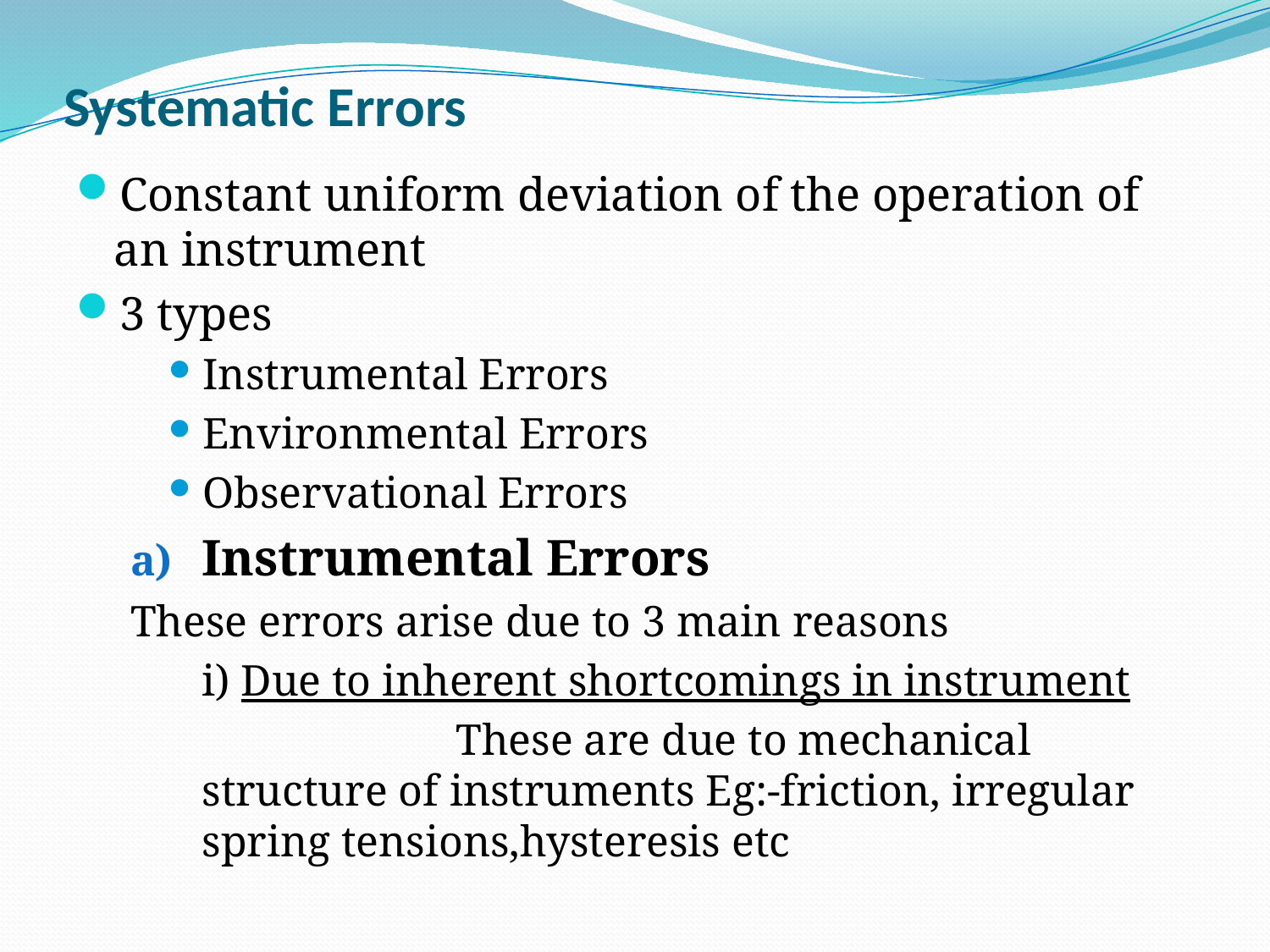

# Systematic Errors
Constant uniform deviation of the operation of an instrument
3 types
Instrumental Errors
Environmental Errors
Observational Errors
Instrumental Errors
These errors arise due to 3 main reasons
	i) Due to inherent shortcomings in instrument
			These are due to mechanical structure of instruments Eg:-friction, irregular spring tensions,hysteresis etc